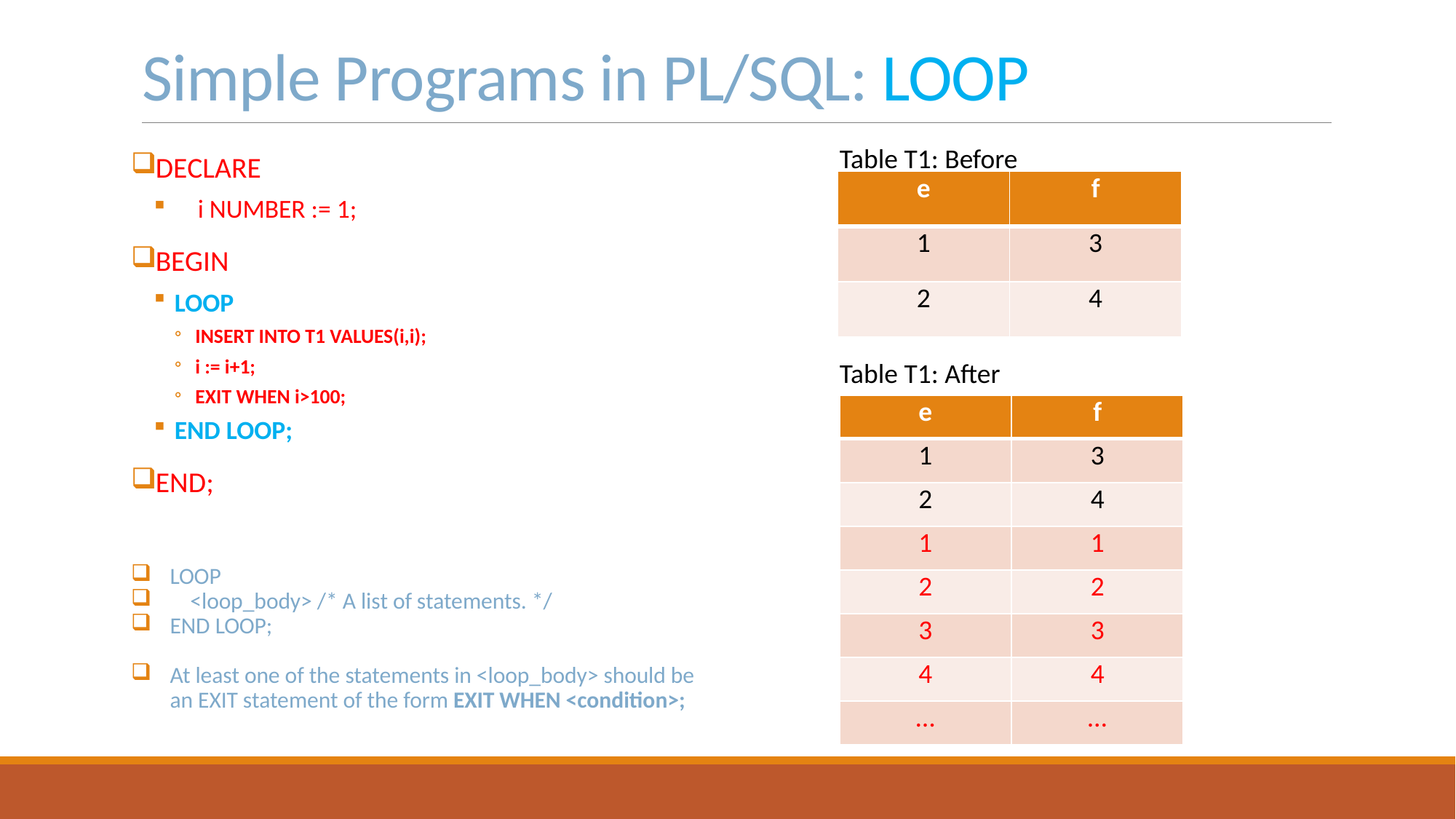

# Simple Programs in PL/SQL: LOOP
Table T1: Before
DECLARE
    i NUMBER := 1;
BEGIN
LOOP
INSERT INTO T1 VALUES(i,i);
i := i+1;
EXIT WHEN i>100;
END LOOP;
END;

LOOP
    <loop_body> /* A list of statements. */
END LOOP;

At least one of the statements in <loop_body> should be an EXIT statement of the form EXIT WHEN <condition>;

| e | f |
| --- | --- |
| 1 | 3 |
| 2 | 4 |
Table T1: After
| e | f |
| --- | --- |
| 1 | 3 |
| 2 | 4 |
| 1 | 1 |
| 2 | 2 |
| 3 | 3 |
| 4 | 4 |
| … | … |